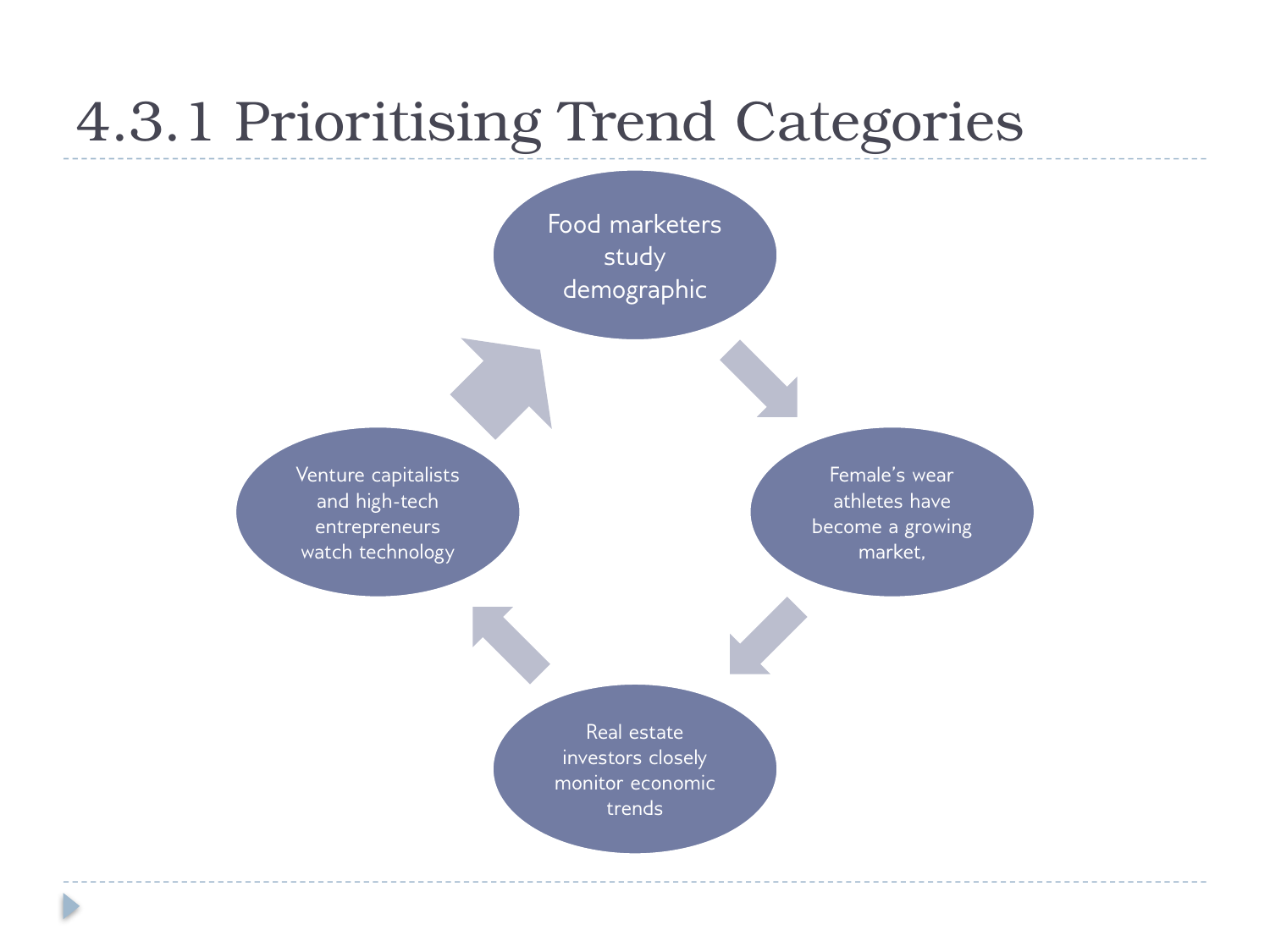

# 4.3.1 Prioritising Trend Categories
Food marketers study demographic
Real estate investors closely monitor economic trends
Venture capitalists and high-tech entrepreneurs watch technology
Female’s wear athletes have become a growing market,